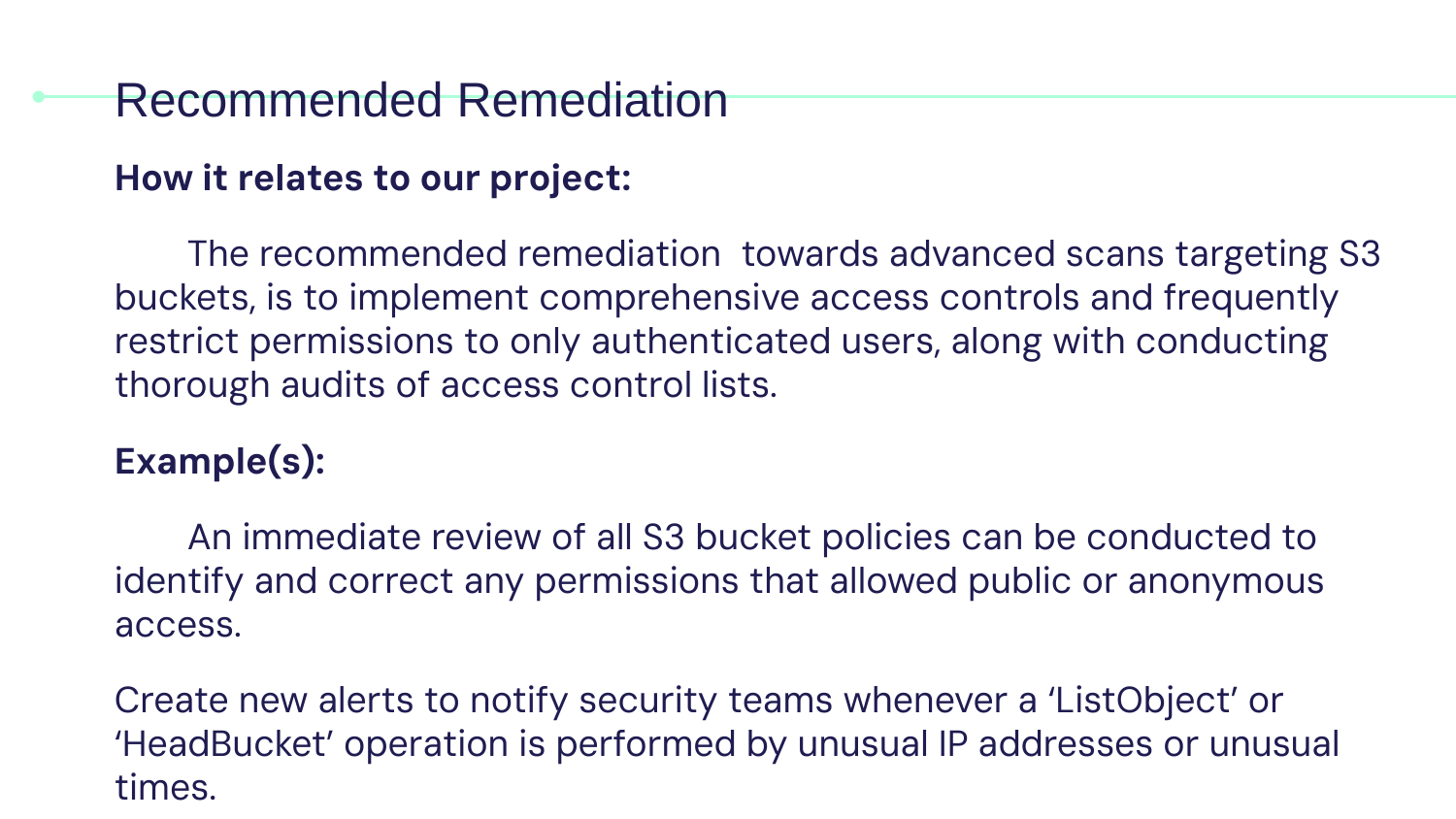

# Recommended Remediation
How it relates to our project:
The recommended remediation  towards advanced scans targeting S3 buckets, is to implement comprehensive access controls and frequently restrict permissions to only authenticated users, along with conducting thorough audits of access control lists.
Example(s):
An immediate review of all S3 bucket policies can be conducted to identify and correct any permissions that allowed public or anonymous access.
Create new alerts to notify security teams whenever a ‘ListObject’ or ‘HeadBucket’ operation is performed by unusual IP addresses or unusual times.